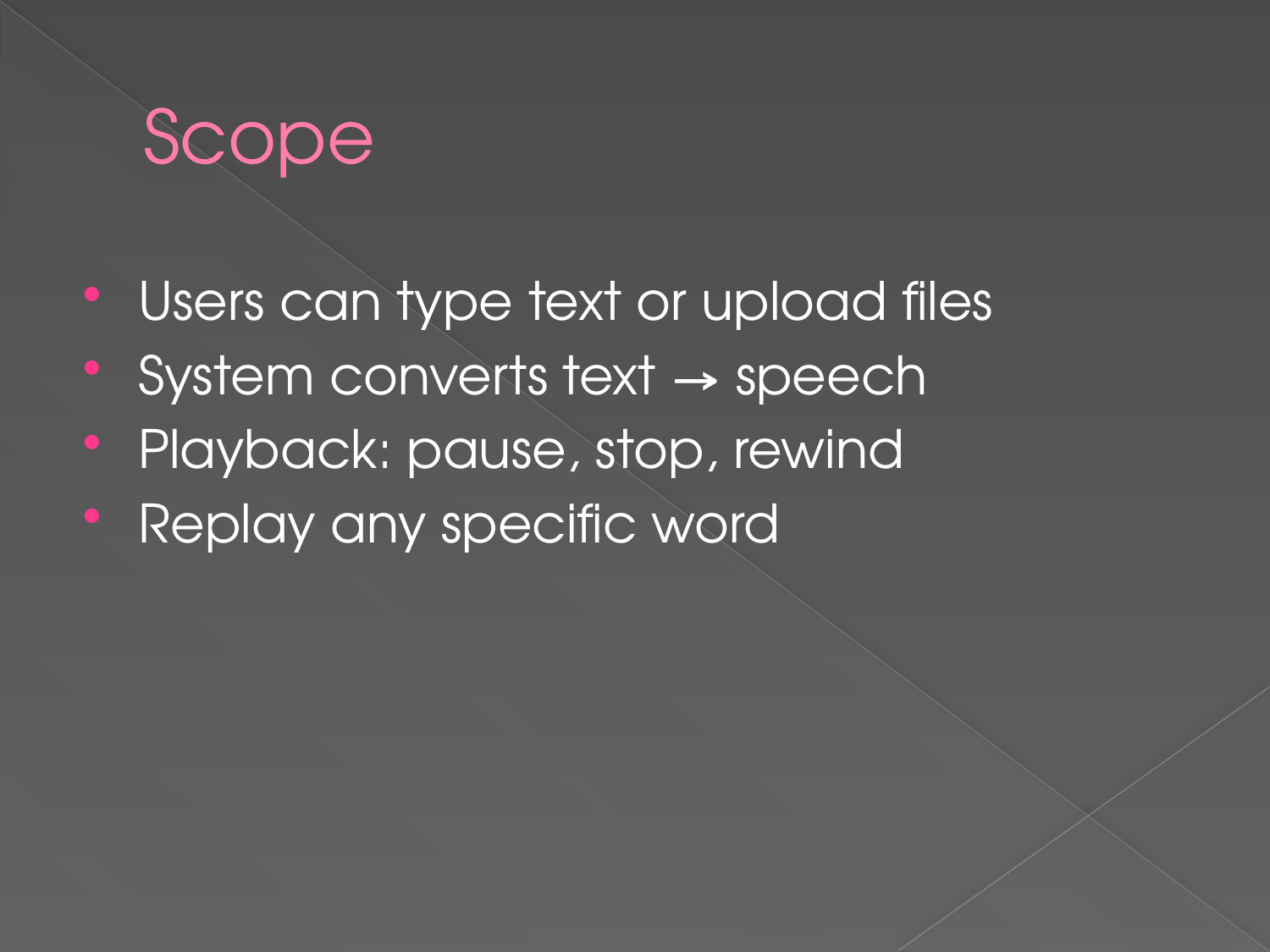

# Scope
Users can type text or upload files
System converts text → speech
Playback: pause, stop, rewind
Replay any specific word